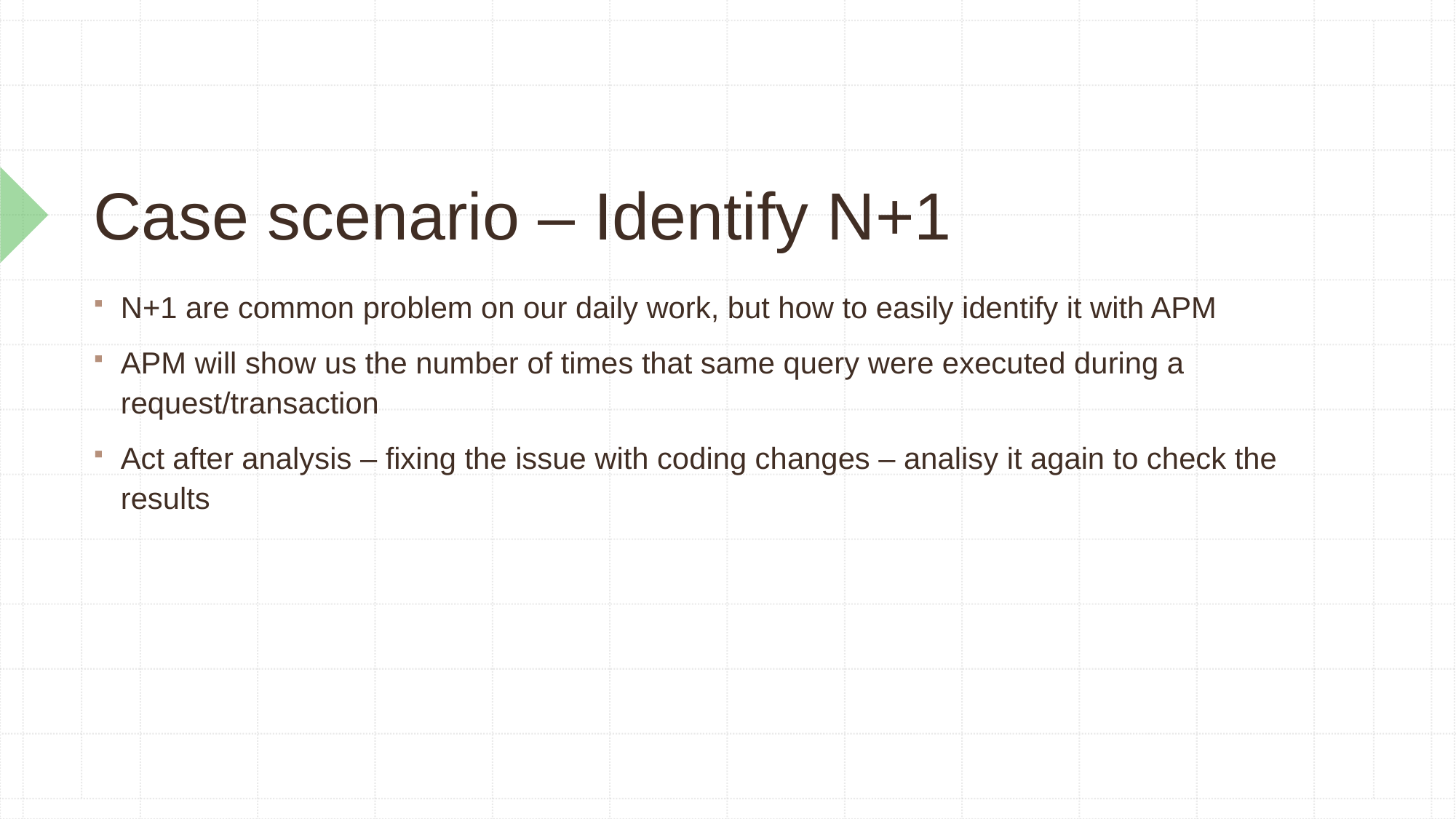

# Case scenario – Identify N+1
N+1 are common problem on our daily work, but how to easily identify it with APM
APM will show us the number of times that same query were executed during a request/transaction
Act after analysis – fixing the issue with coding changes – analisy it again to check the results